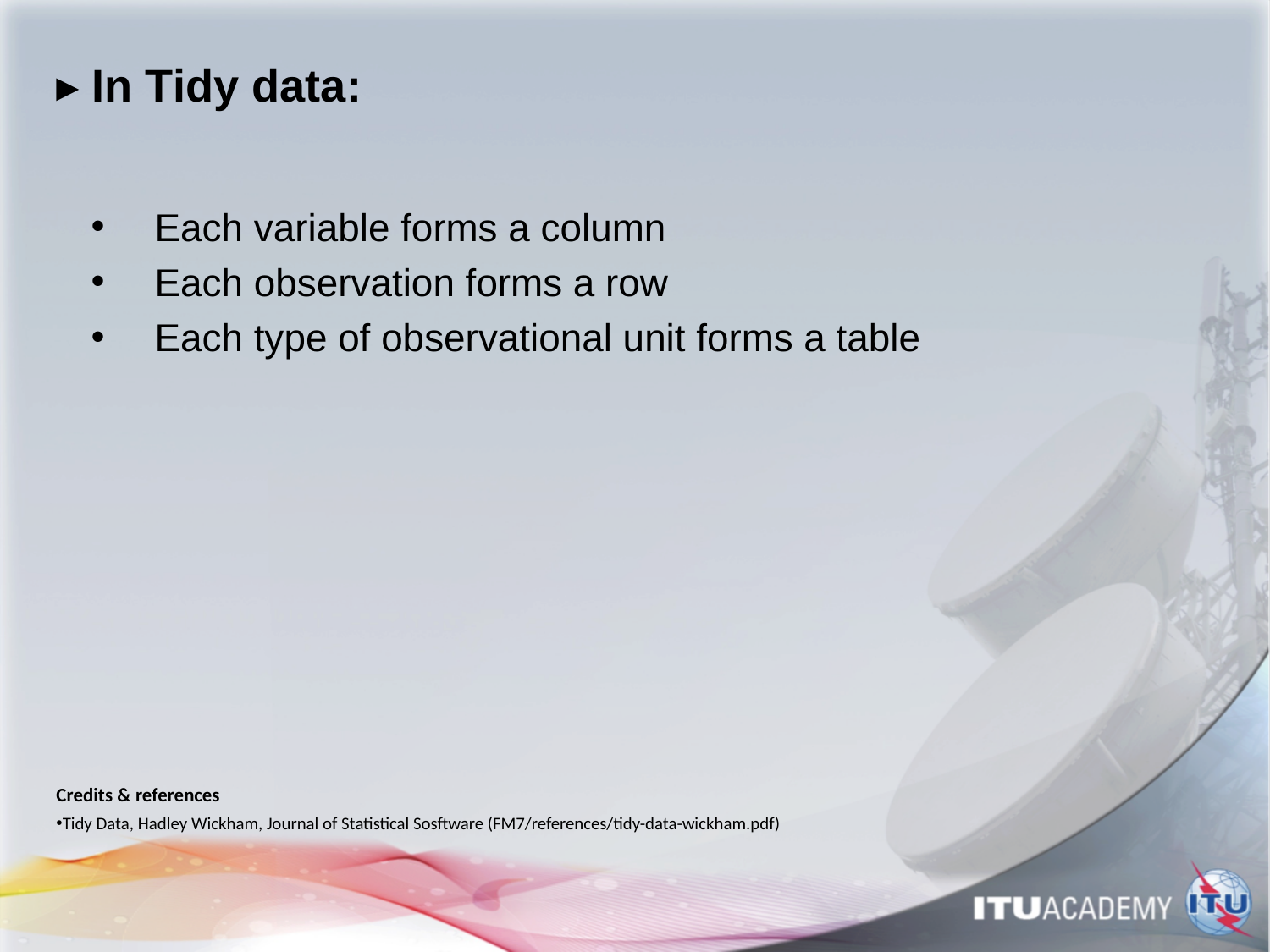

# ▸ In Tidy data:
Each variable forms a column
Each observation forms a row
Each type of observational unit forms a table
Credits & references
Tidy Data, Hadley Wickham, Journal of Statistical Sosftware (FM7/references/tidy-data-wickham.pdf)